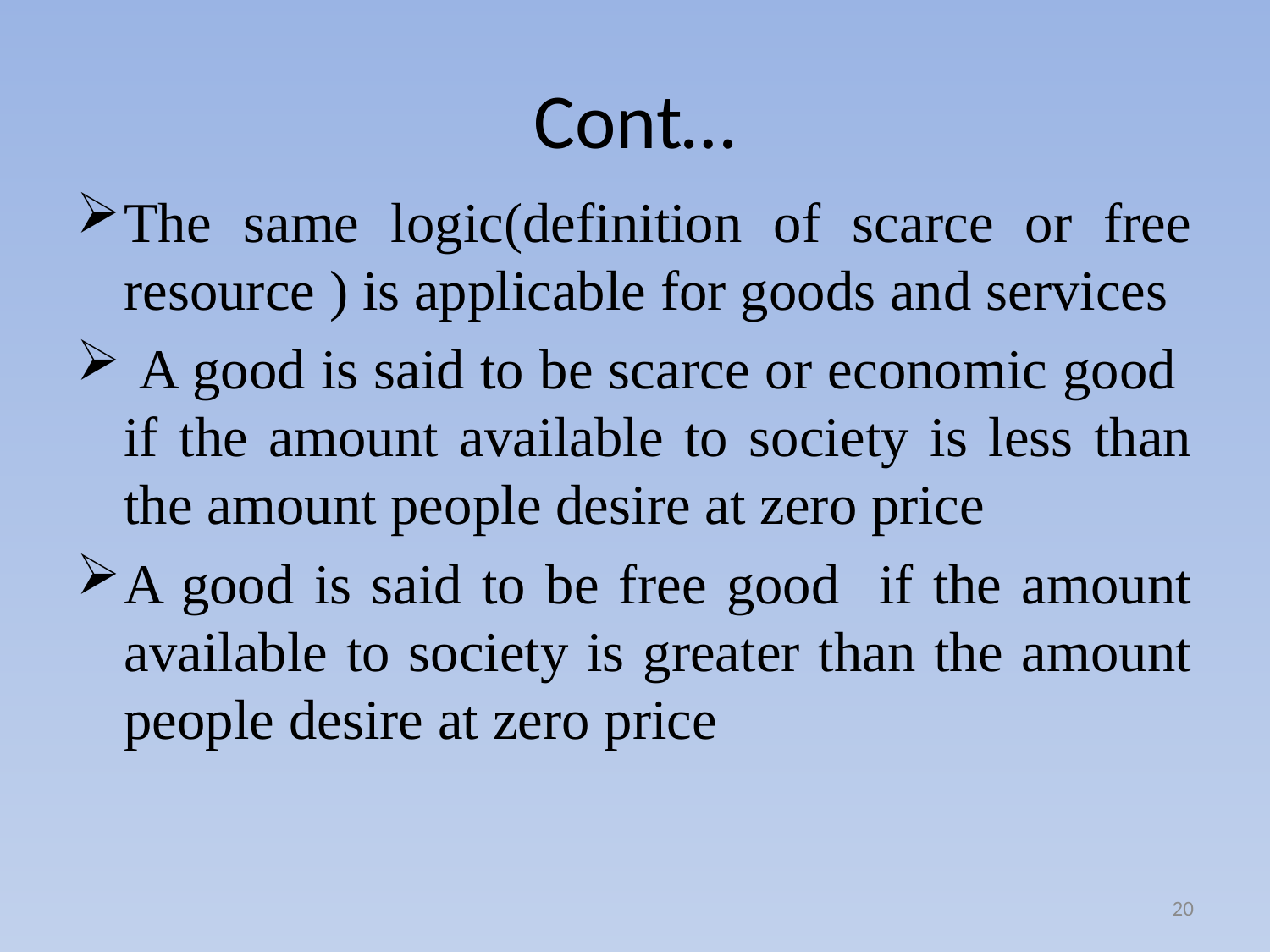

# Cont…
The same logic(definition of scarce or free resource ) is applicable for goods and services
 A good is said to be scarce or economic good  if the amount available to society is less than the amount people desire at zero price
A good is said to be free good  if the amount available to society is greater than the amount people desire at zero price

20